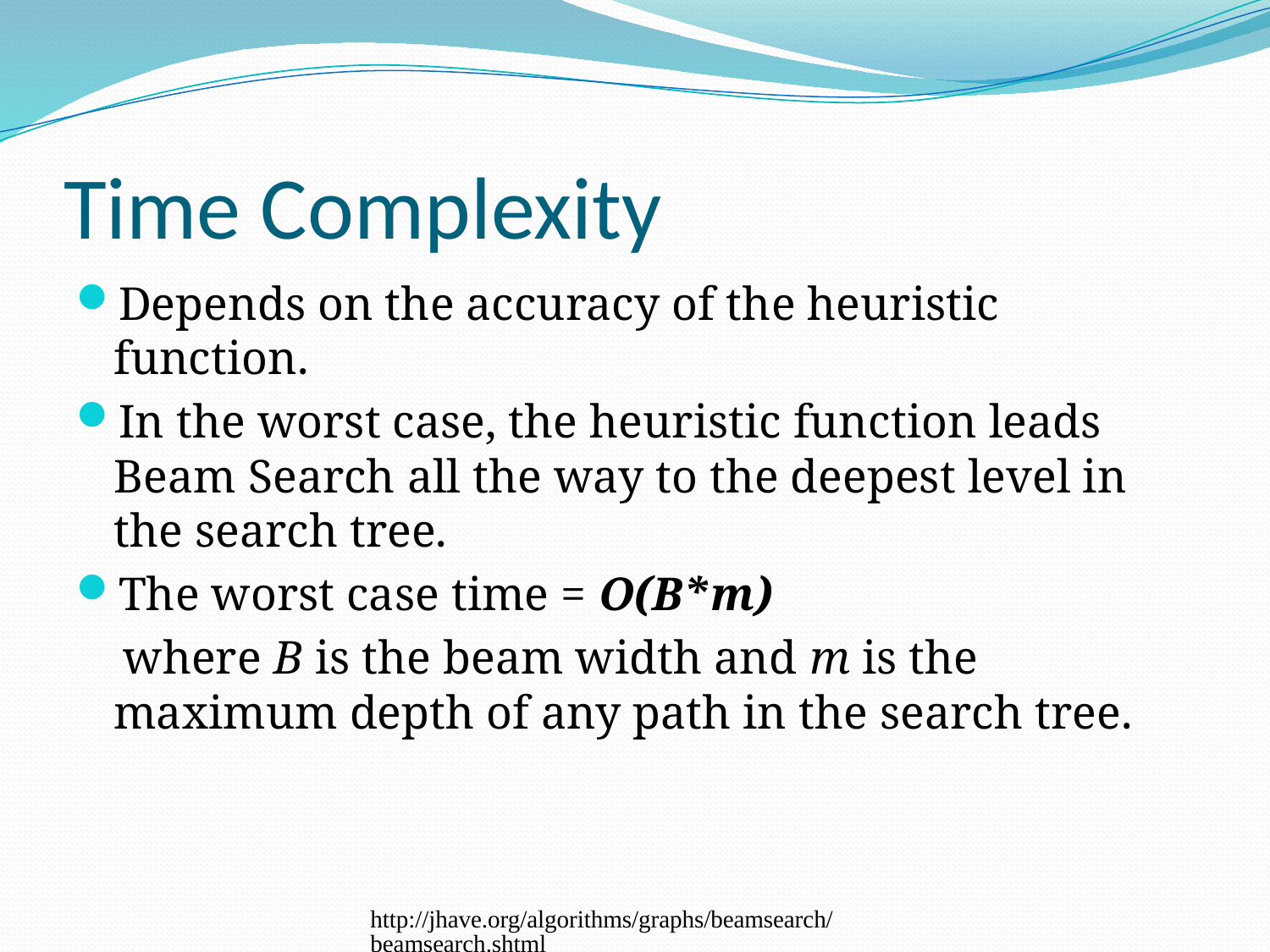

# Time Complexity
Depends on the accuracy of the heuristic function.
In the worst case, the heuristic function leads Beam Search all the way to the deepest level in the search tree.
The worst case time = O(B*m)
    where B is the beam width and m is the maximum depth of any path in the search tree.

http://jhave.org/algorithms/graphs/beamsearch/beamsearch.shtml